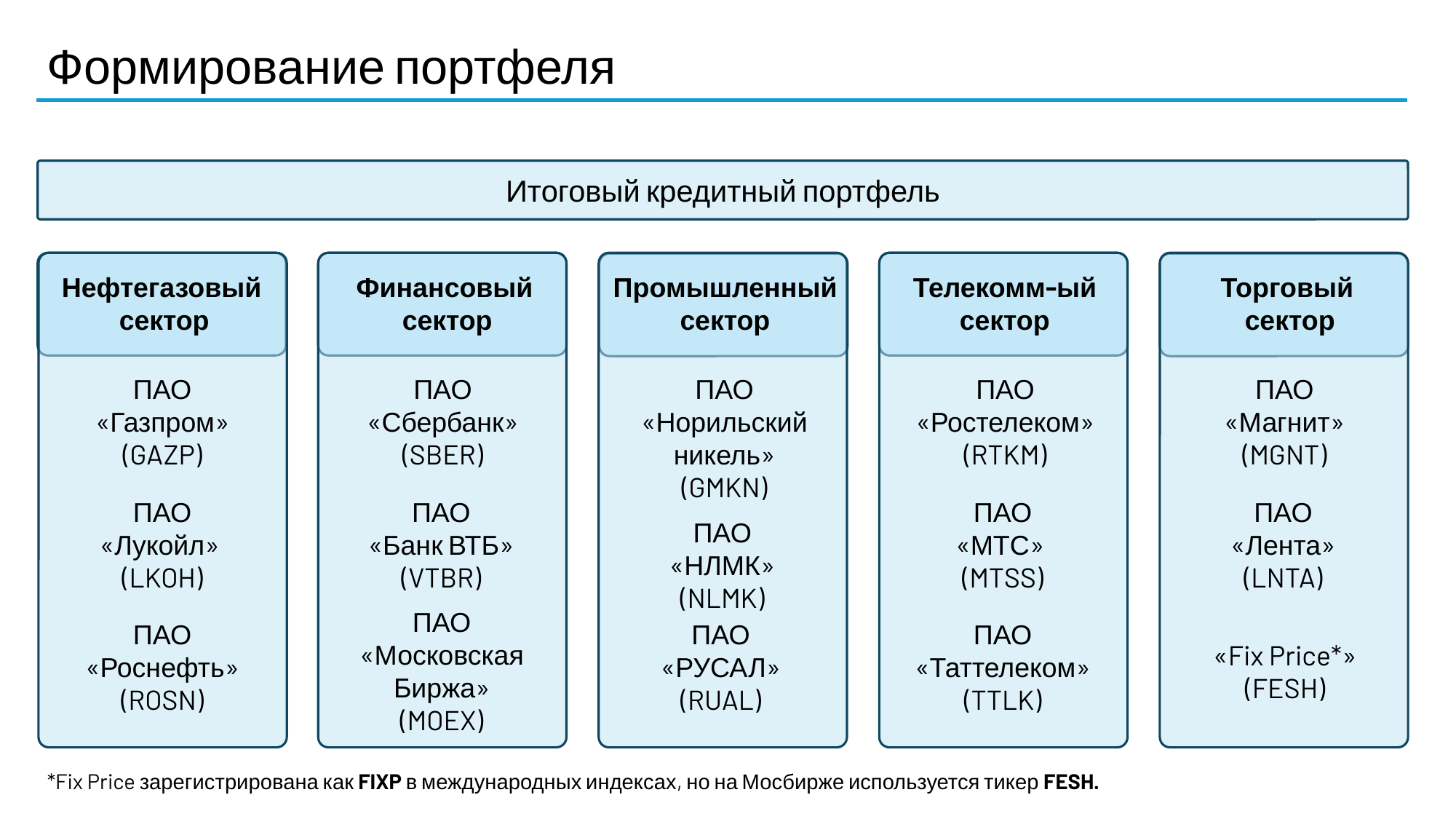

Формирование портфеля
Итоговый кредитный портфель

Нефтегазовый
 сектор
Финансовый
 сектор
Промышленный сектор
Телекомм-ый сектор
Торговый
 сектор
ПАО
«Магнит»
(MGNT)
ПАО
«Газпром»
(GAZP)
ПАО
«Сбербанк»
(SBER)
ПАО
«Норильский никель»
(GMKN)
ПАО
«Ростелеком»
(RTKM)

ПАО
«Лукойл»
(LKOH)
ПАО
«Банк ВТБ»
(VTBR)
ПАО
«МТС»
(MTSS)
ПАО
«Лента»
(LNTA)
ПАО
«НЛМК»
(NLMK)
ПАО «Московская Биржа»
(MOEX)
ПАО
«Таттелеком»
(TTLK)
ПАО
«Роснефть» (ROSN)
ПАО
«РУСАЛ»
(RUAL)
«Fix Price*»
(FESH)
*Fix Price зарегистрирована как FIXP в международных индексах, но на Мосбирже используется тикер FESH.